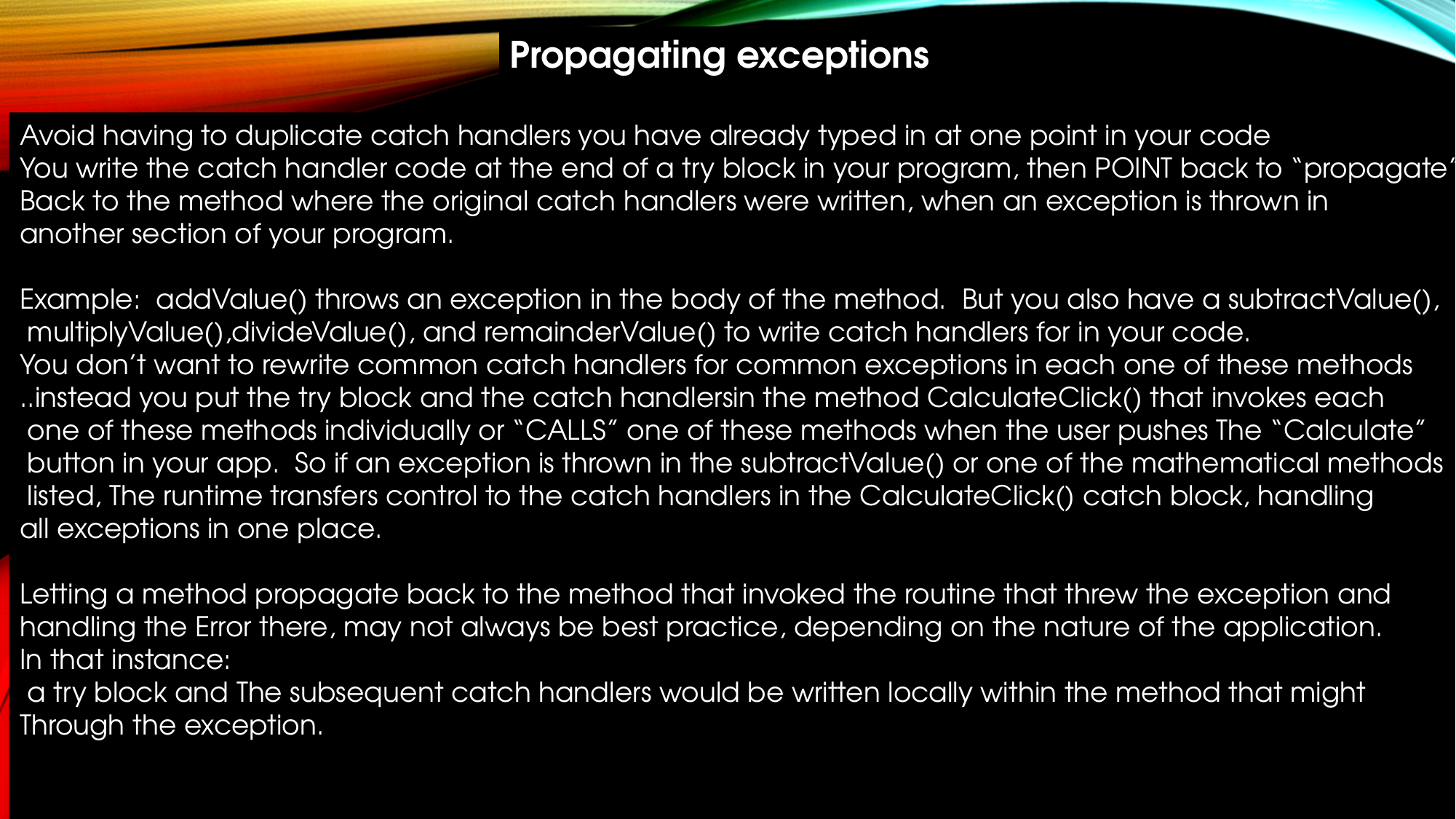

Propagating exceptions
Avoid having to duplicate catch handlers you have already typed in at one point in your code
You write the catch handler code at the end of a try block in your program, then POINT back to “propagate”
Back to the method where the original catch handlers were written, when an exception is thrown in
another section of your program.

Example:  addValue() throws an exception in the body of the method.  But you also have a subtractValue(),
 multiplyValue(),divideValue(), and remainderValue() to write catch handlers for in your code.
You don’t want to rewrite common catch handlers for common exceptions in each one of these methods
..instead you put the try block and the catch handlersin the method CalculateClick() that invokes each
 one of these methods individually or “CALLS” one of these methods when the user pushes The “Calculate”
 button in your app.  So if an exception is thrown in the subtractValue() or one of the mathematical methods
 listed, The runtime transfers control to the catch handlers in the CalculateClick() catch block, handling
all exceptions in one place.

Letting a method propagate back to the method that invoked the routine that threw the exception and
handling the Error there, may not always be best practice, depending on the nature of the application.
In that instance:
 a try block and The subsequent catch handlers would be written locally within the method that might
Through the exception.